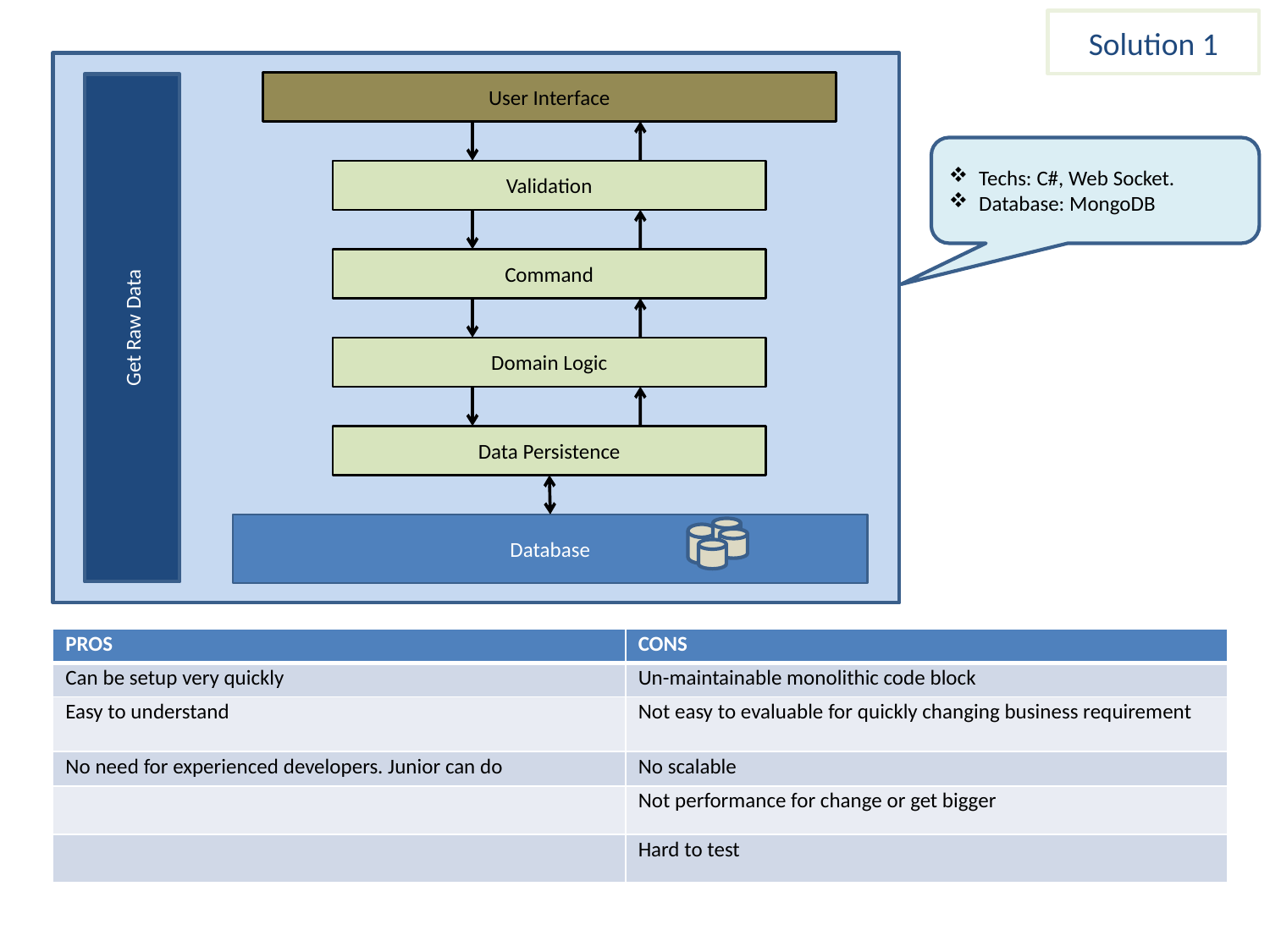

Solution 1

User Interface
Get Raw Data

Techs: C#, Web Socket.
Database: MongoDB
Validation

Command

Domain Logic

Data Persistence

Database

| PROS | CONS |
| --- | --- |
| Can be setup very quickly | Un-maintainable monolithic code block |
| Easy to understand | Not easy to evaluable for quickly changing business requirement |
| No need for experienced developers. Junior can do | No scalable |
|  | Not performance for change or get bigger |
|  | Hard to test |